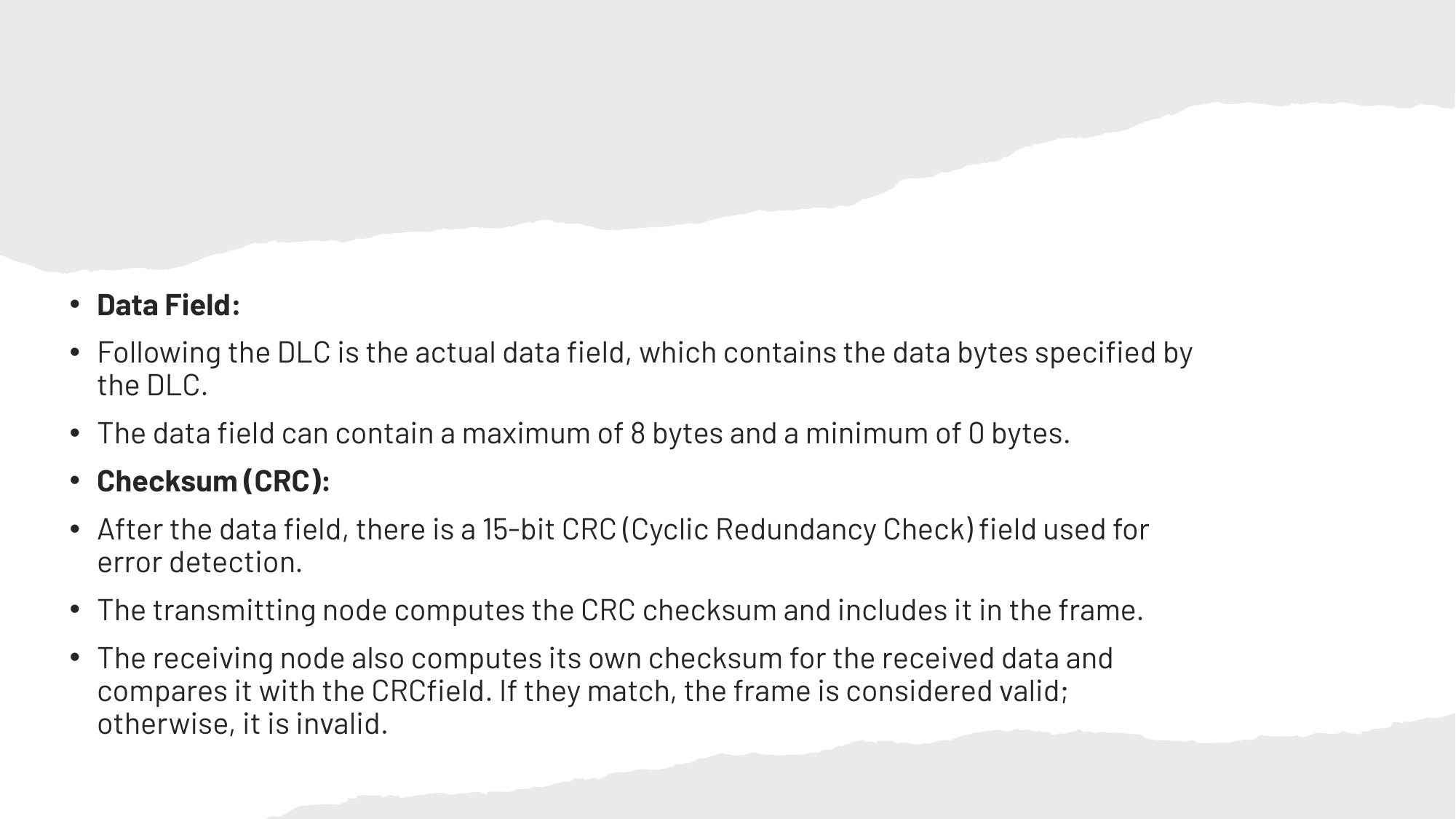

Data Field:
Following the DLC is the actual data field, which contains the data bytes specified by the DLC.
The data field can contain a maximum of 8 bytes and a minimum of 0 bytes.
Checksum (CRC):
After the data field, there is a 15-bit CRC (Cyclic Redundancy Check) field used for error detection.
The transmitting node computes the CRC checksum and includes it in the frame.
The receiving node also computes its own checksum for the received data and compares it with the CRCfield. If they match, the frame is considered valid; otherwise, it is invalid.